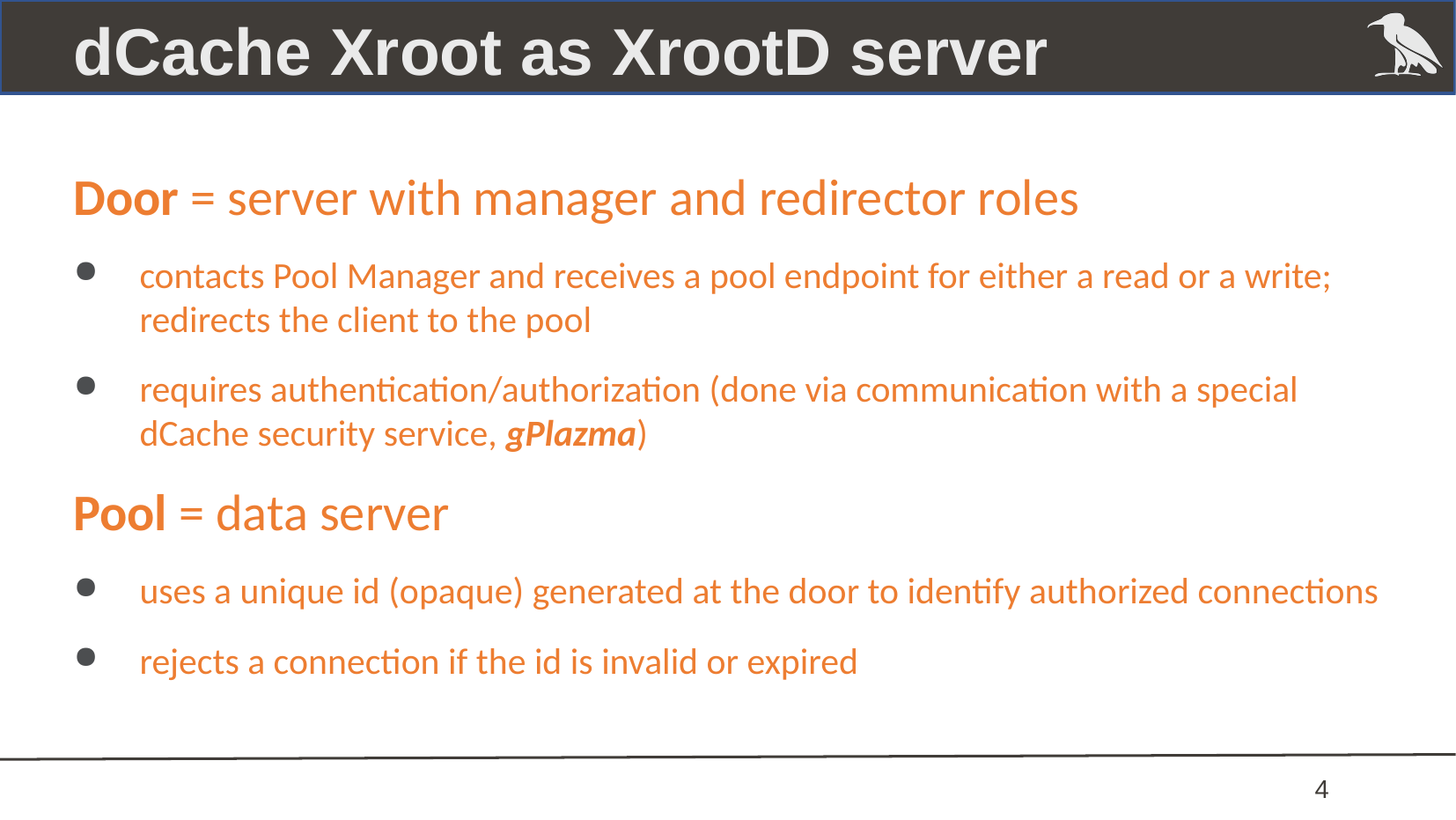

dCache Xroot as XrootD server
Door = server with manager and redirector roles
contacts Pool Manager and receives a pool endpoint for either a read or a write; redirects the client to the pool
requires authentication/authorization (done via communication with a special dCache security service, gPlazma)
Pool = data server
uses a unique id (opaque) generated at the door to identify authorized connections
rejects a connection if the id is invalid or expired

 4